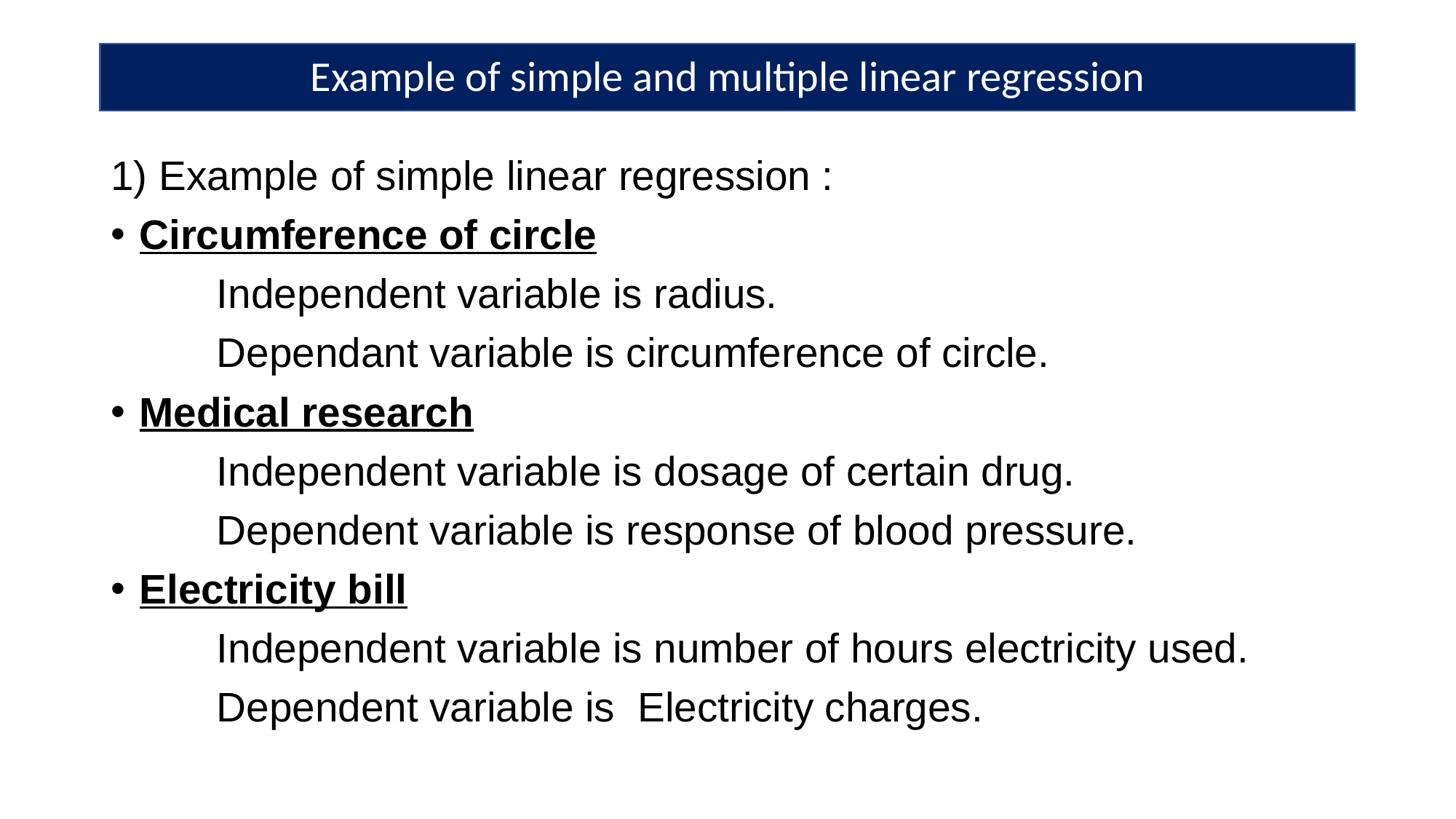

# Example of simple and multiple linear regression
1) Example of simple linear regression :
Circumference of circle
	Independent variable is radius.
	Dependant variable is circumference of circle.
Medical research
	Independent variable is dosage of certain drug.
	Dependent variable is response of blood pressure.
Electricity bill
	Independent variable is number of hours electricity used.
	Dependent variable is  Electricity charges.